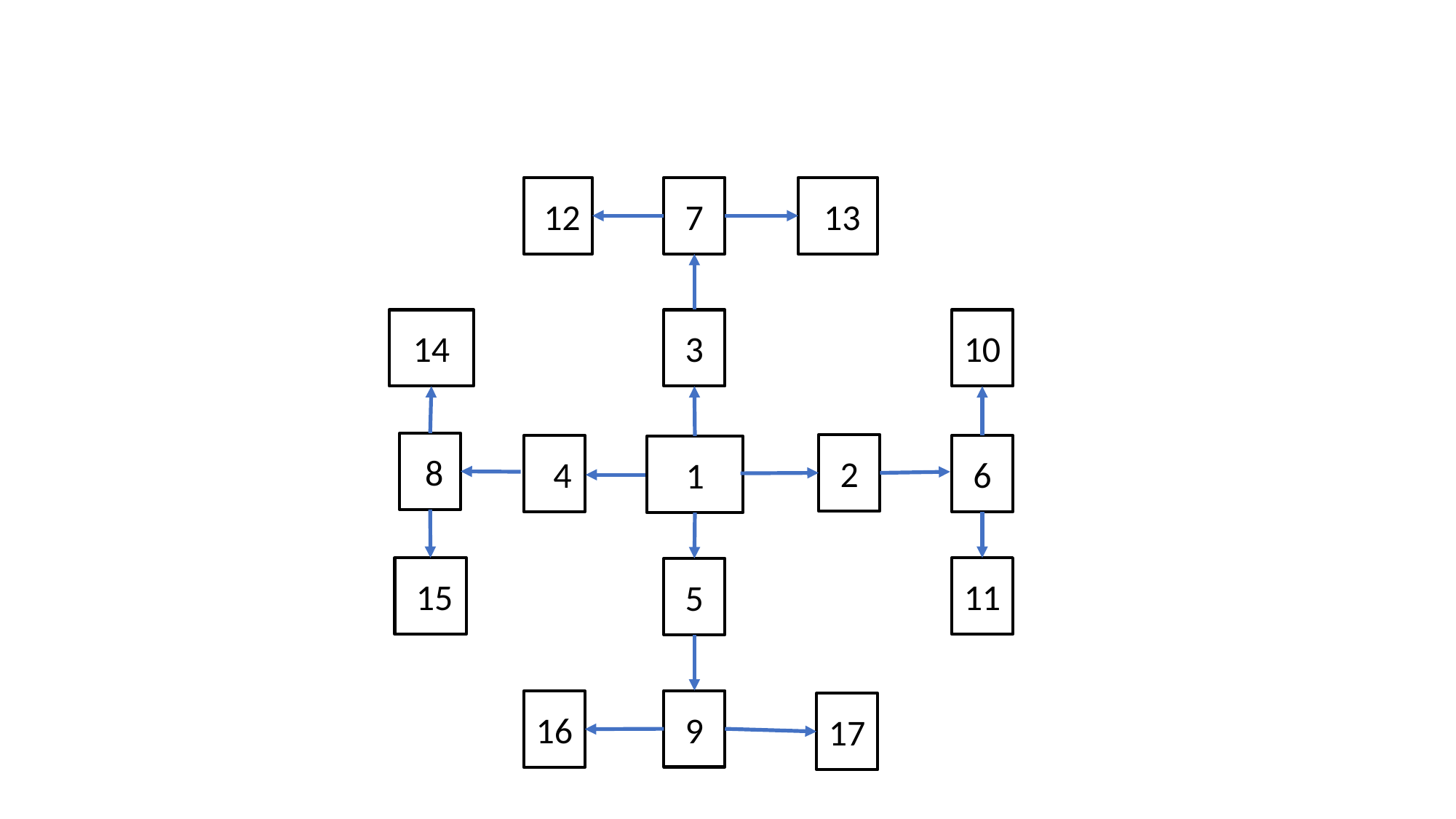

13
 12
7
14
3
10
 8
2
  4
6
1
 15
11
5
9
16
17